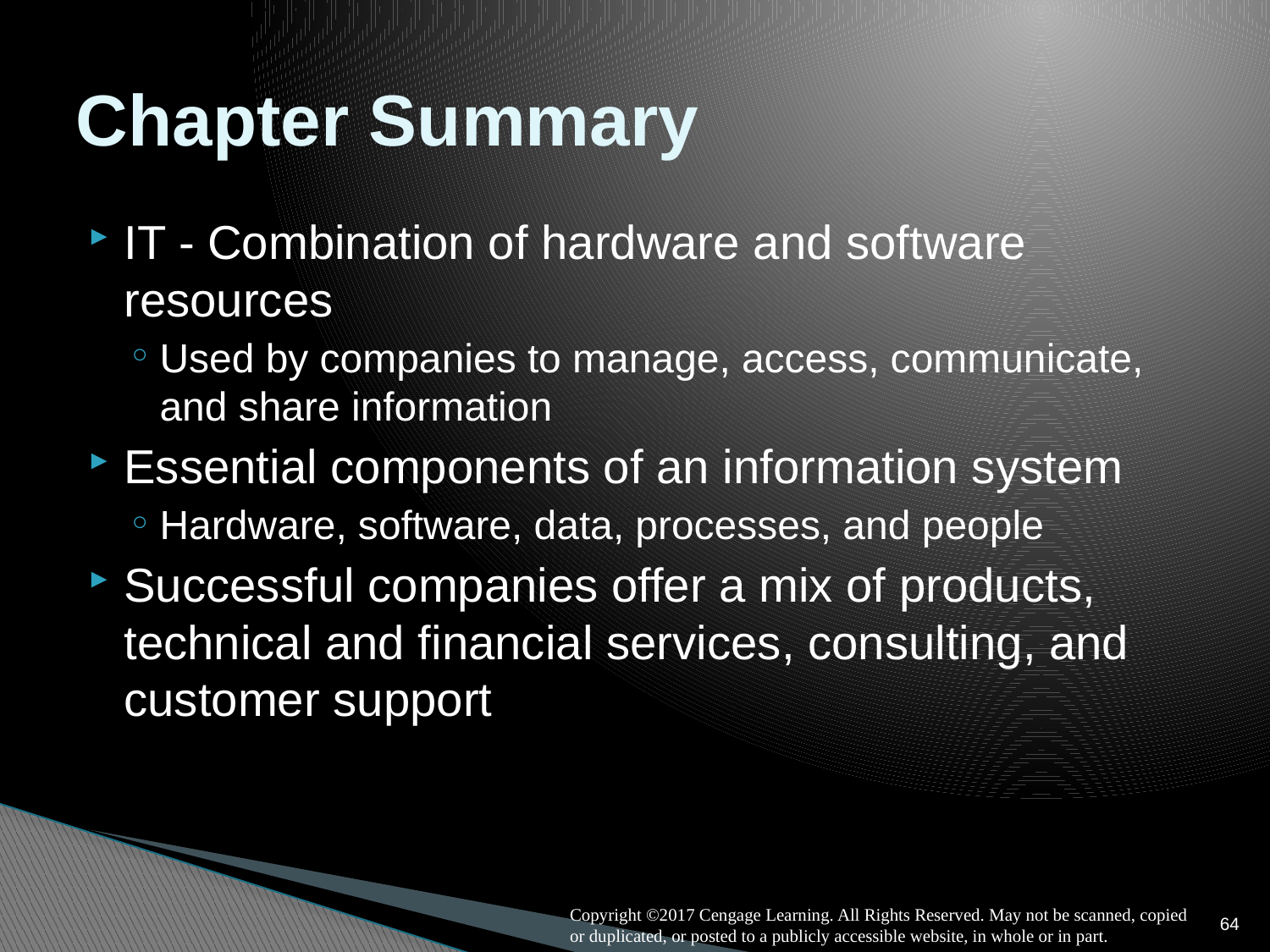

# Chapter Summary
IT - Combination of hardware and software resources
Used by companies to manage, access, communicate, and share information
Essential components of an information system
Hardware, software, data, processes, and people
Successful companies offer a mix of products, technical and financial services, consulting, and customer support
64
Copyright ©2017 Cengage Learning. All Rights Reserved. May not be scanned, copied or duplicated, or posted to a publicly accessible website, in whole or in part.